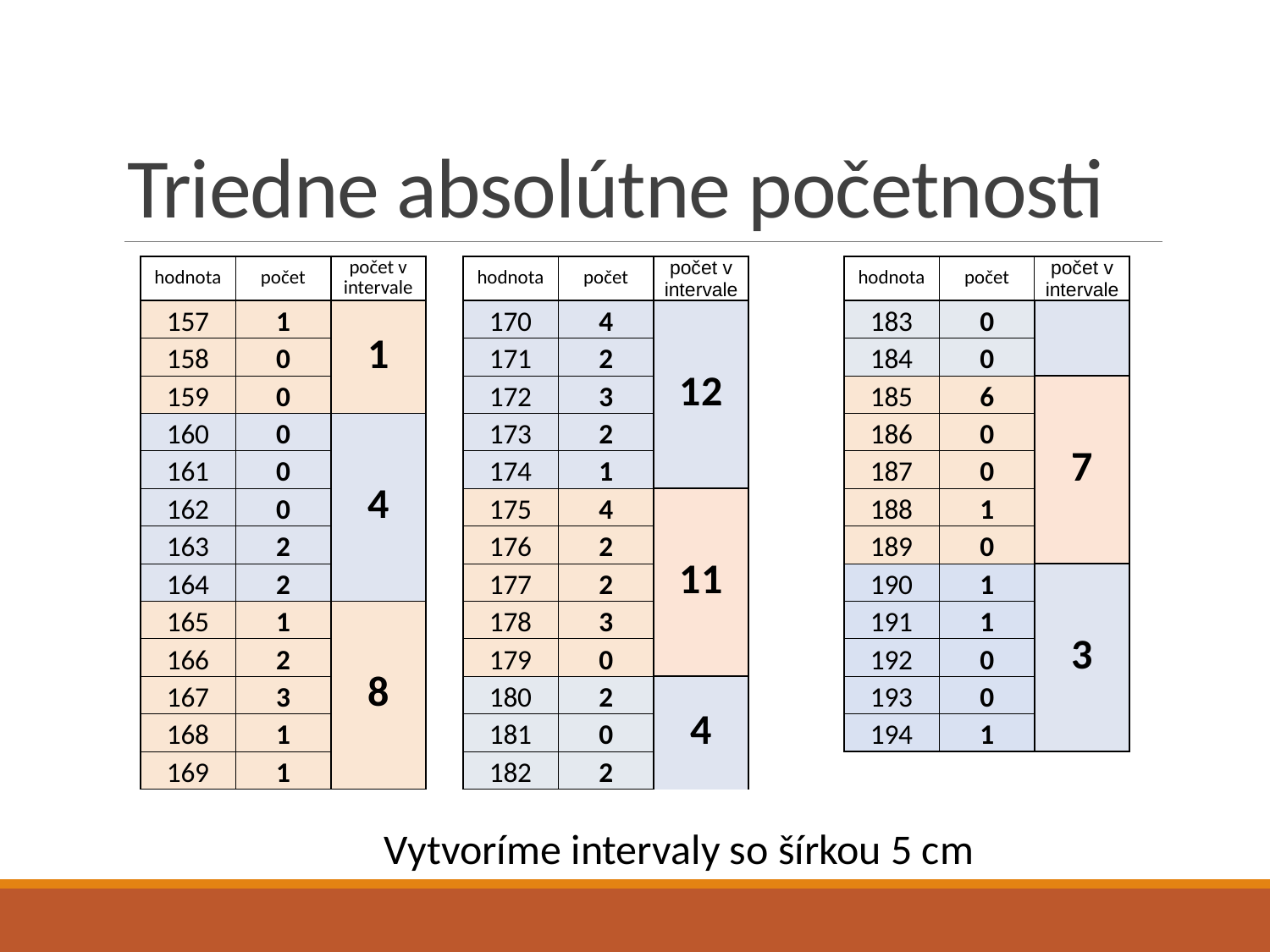

# Triedne absolútne početnosti
| hodnota | počet | počet v intervale |  | hodnota | počet | počet v intervale |  | hodnota | počet | počet v intervale |
| --- | --- | --- | --- | --- | --- | --- | --- | --- | --- | --- |
| 157 | 1 | 1 |  | 170 | 4 | 12 |  | 183 | 0 |  |
| 158 | 0 |  |  | 171 | 2 |  |  | 184 | 0 |  |
| 159 | 0 |  |  | 172 | 3 |  |  | 185 | 6 | 7 |
| 160 | 0 | 4 |  | 173 | 2 |  |  | 186 | 0 |  |
| 161 | 0 |  |  | 174 | 1 |  |  | 187 | 0 |  |
| 162 | 0 |  |  | 175 | 4 | 11 |  | 188 | 1 |  |
| 163 | 2 |  |  | 176 | 2 |  |  | 189 | 0 |  |
| 164 | 2 |  |  | 177 | 2 |  |  | 190 | 1 | 3 |
| 165 | 1 | 8 |  | 178 | 3 |  |  | 191 | 1 |  |
| 166 | 2 |  |  | 179 | 0 |  |  | 192 | 0 |  |
| 167 | 3 |  |  | 180 | 2 | 4 |  | 193 | 0 |  |
| 168 | 1 |  |  | 181 | 0 |  |  | 194 | 1 |  |
| 169 | 1 |  |  | 182 | 2 |  |  |  |  |  |
Vytvoríme intervaly so šírkou 5 cm